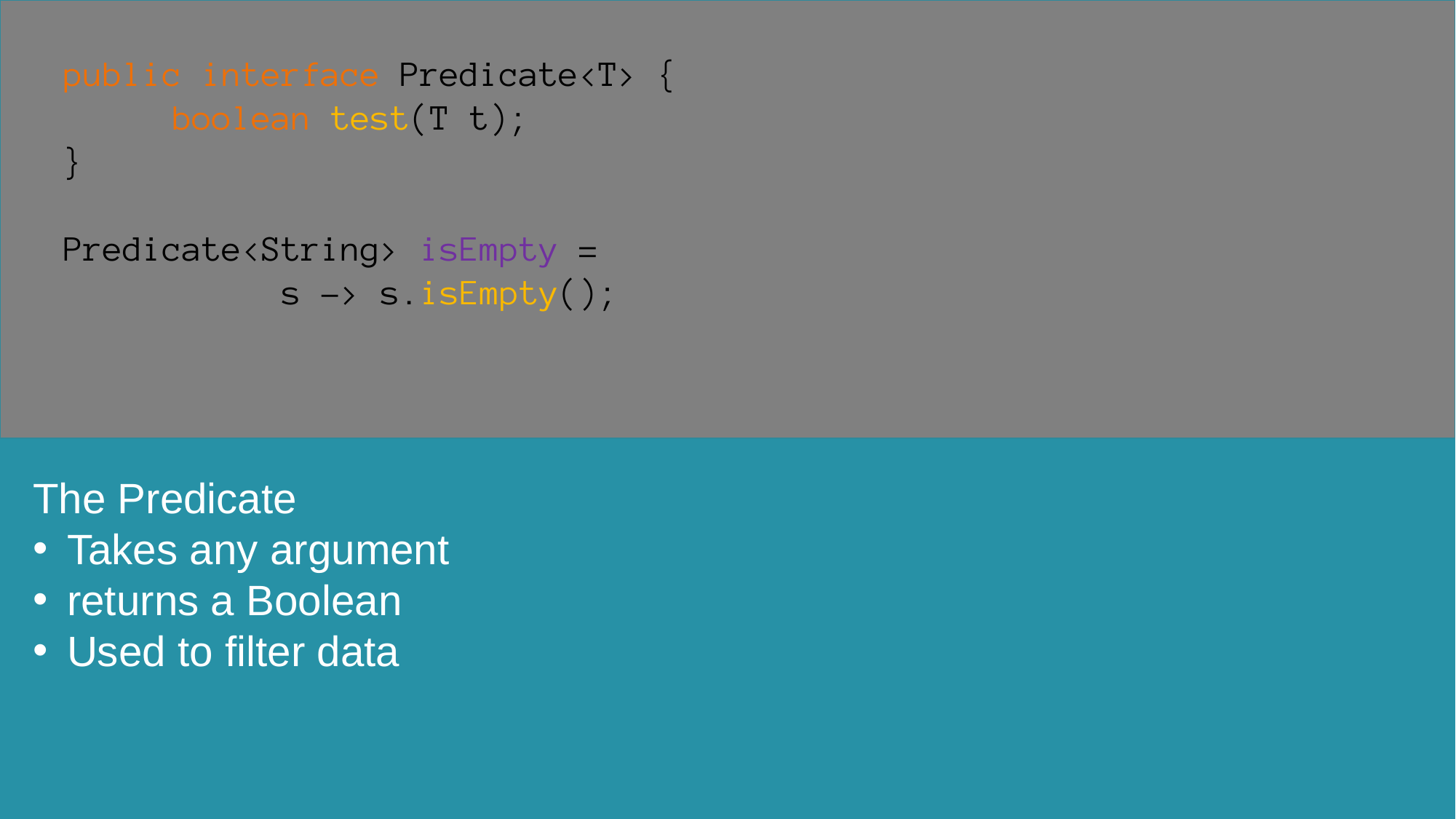

public interface Predicate<T> {
	boolean test(T t);
}

Predicate<String> isEmpty =
		s -> s.isEmpty();
The Predicate
Takes any argument
returns a Boolean
Used to filter data